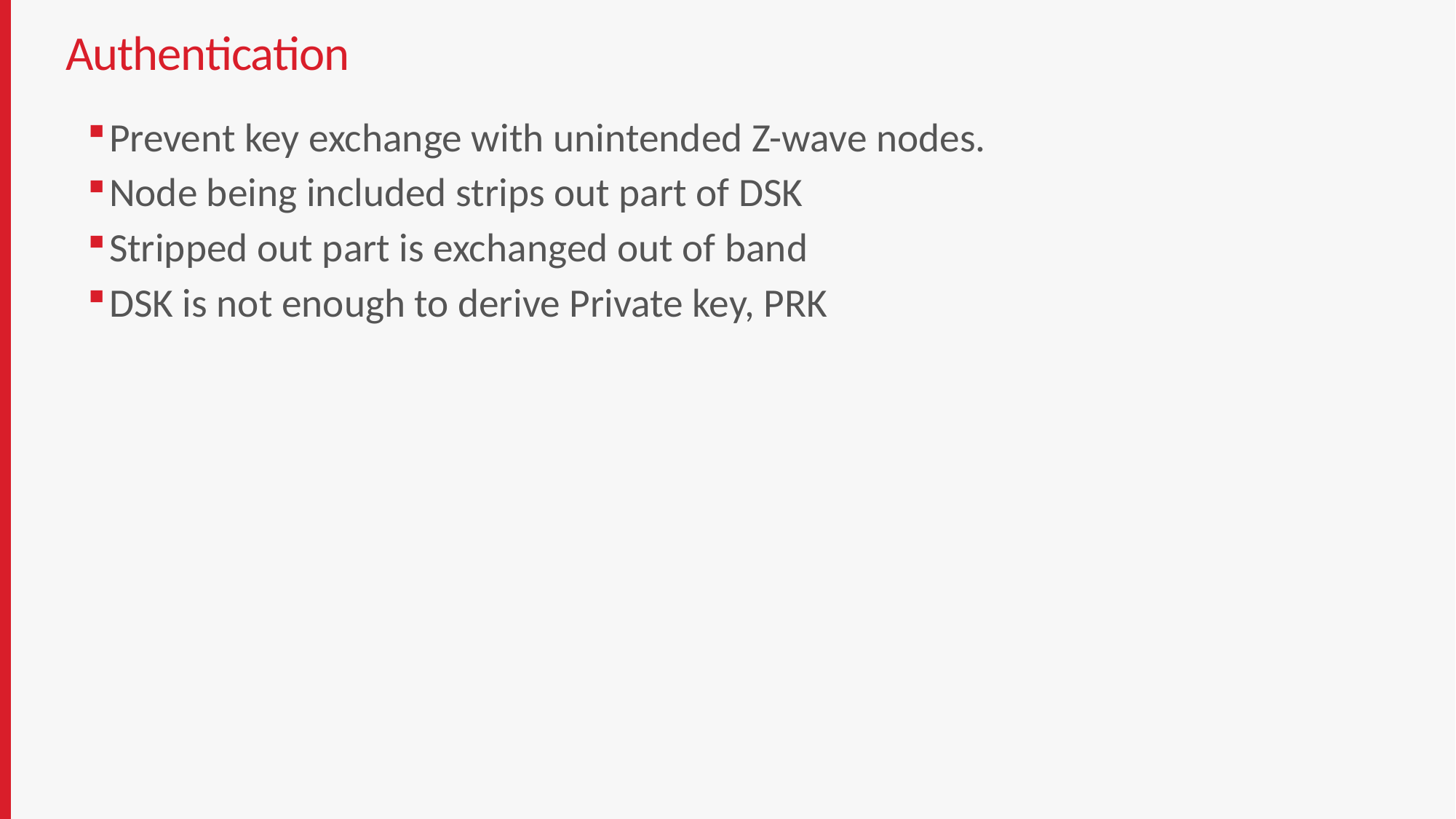

# Authentication
Prevent key exchange with unintended Z-wave nodes.
Node being included strips out part of DSK
Stripped out part is exchanged out of band
DSK is not enough to derive Private key, PRK